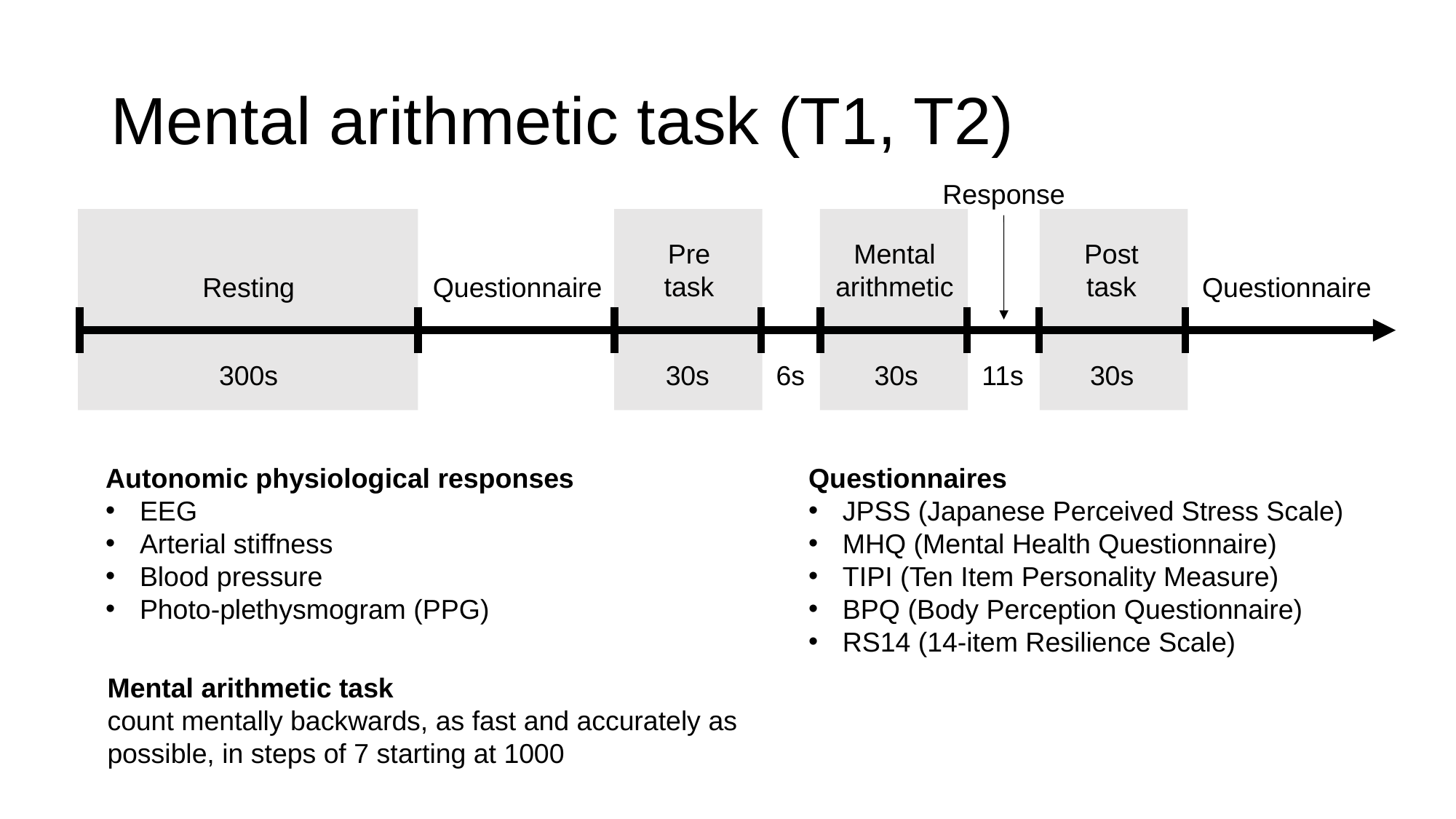

# Mental arithmetic task (T1, T2)
Response

Pre
task
Mental
arithmetic
Post
task
Resting
Questionnaire
Questionnaire
300s
30s
6s
30s
11s
30s
Autonomic physiological responses
EEG
Arterial stiffness
Blood pressure
Photo-plethysmogram (PPG)
Questionnaires
JPSS (Japanese Perceived Stress Scale)
MHQ (Mental Health Questionnaire)
TIPI (Ten Item Personality Measure)
BPQ (Body Perception Questionnaire)
RS14 (14-item Resilience Scale)
Mental arithmetic task
count mentally backwards, as fast and accurately as possible, in steps of 7 starting at 1000